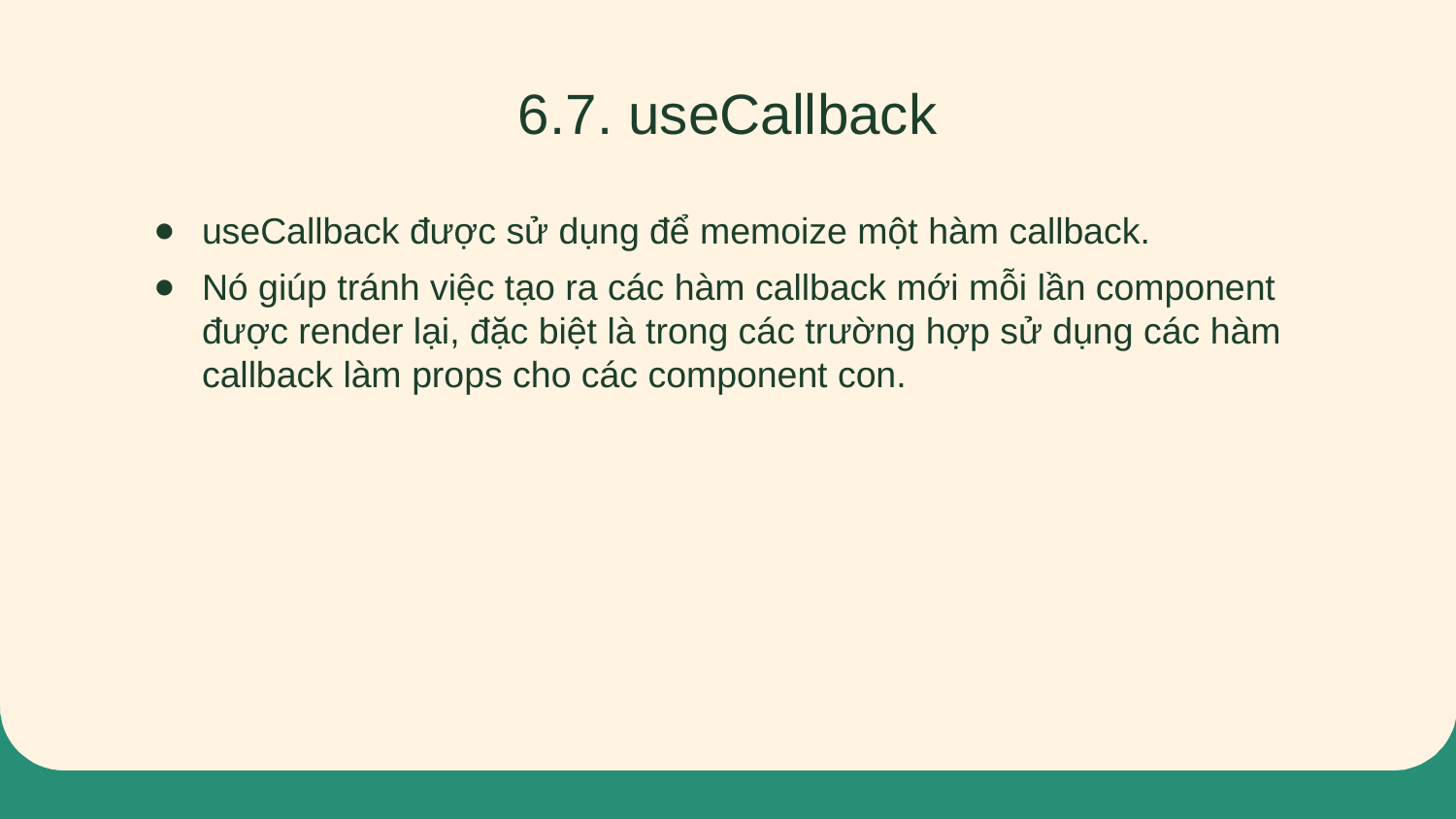

# 6.7. useCallback
useCallback được sử dụng để memoize một hàm callback.
Nó giúp tránh việc tạo ra các hàm callback mới mỗi lần component được render lại, đặc biệt là trong các trường hợp sử dụng các hàm callback làm props cho các component con.